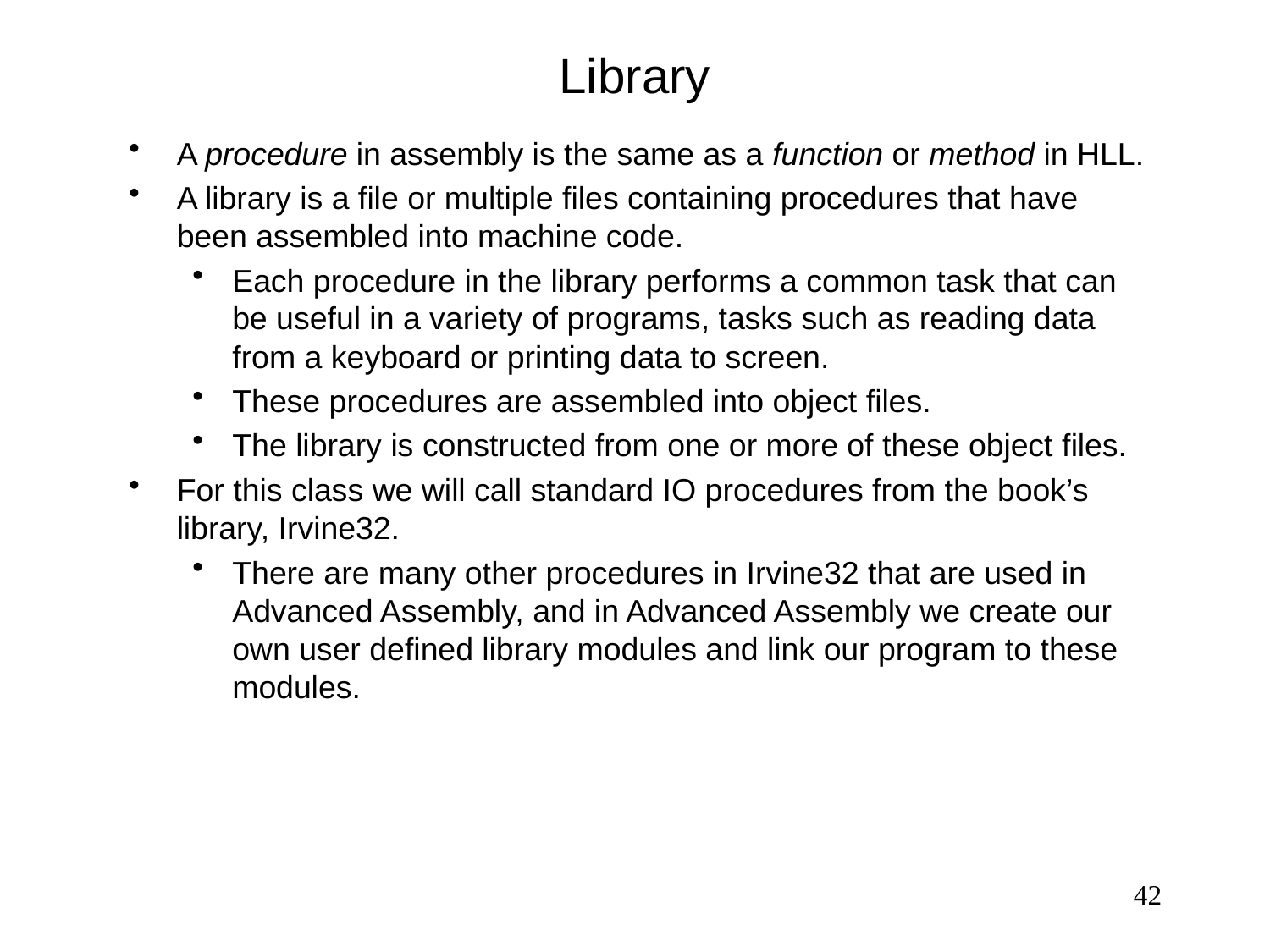

# Library
A procedure in assembly is the same as a function or method in HLL.
A library is a file or multiple files containing procedures that have been assembled into machine code.
Each procedure in the library performs a common task that can be useful in a variety of programs, tasks such as reading data from a keyboard or printing data to screen.
These procedures are assembled into object files.
The library is constructed from one or more of these object files.
For this class we will call standard IO procedures from the book’s library, Irvine32.
There are many other procedures in Irvine32 that are used in Advanced Assembly, and in Advanced Assembly we create our own user defined library modules and link our program to these modules.

42